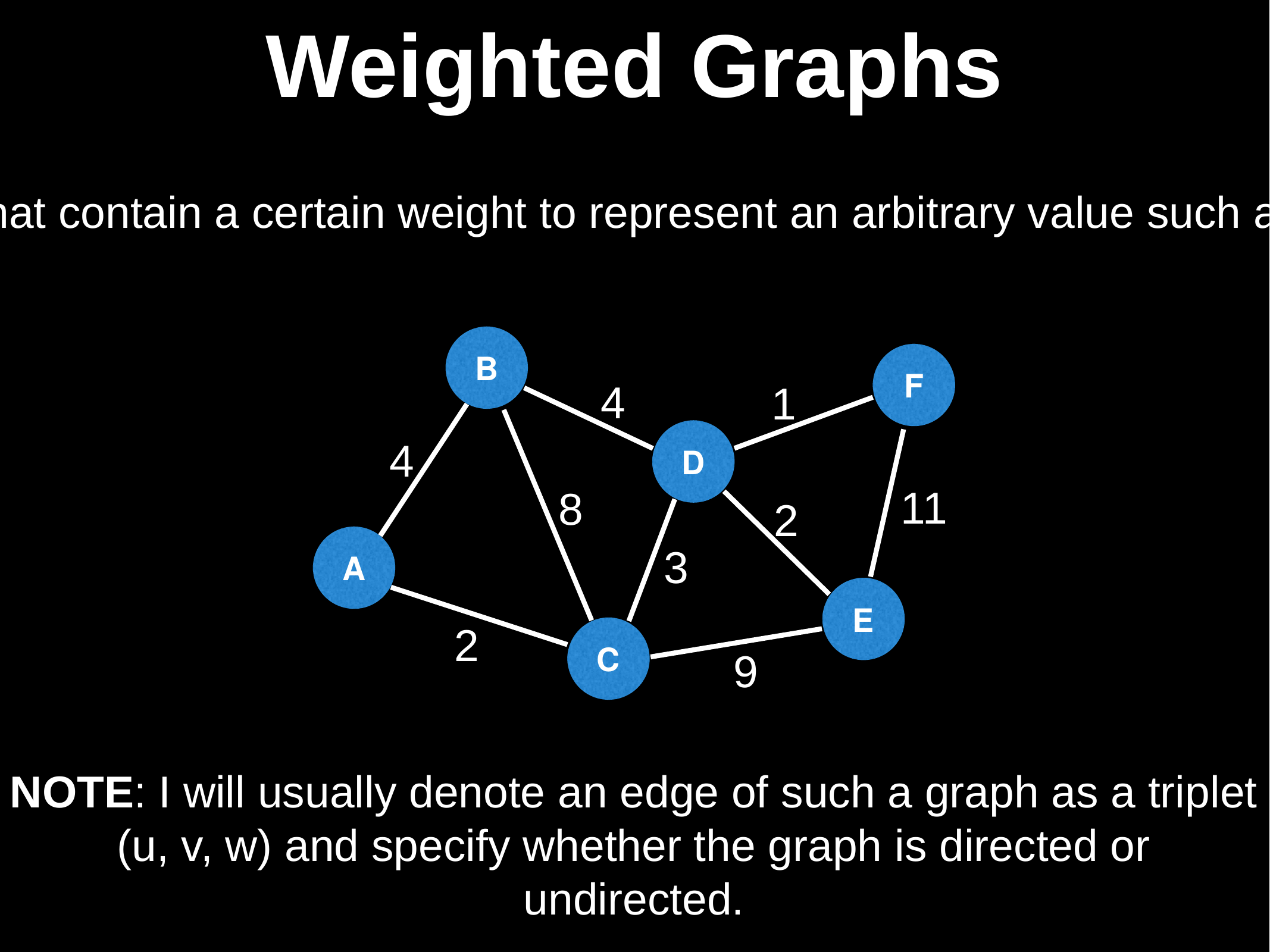

# Weighted Graphs
Many graphs can have edges that contain a certain weight to represent an arbitrary value such as cost, distance, quantity, etc…
B
F

D

A
E

C

4
1
4
11
8
2
3
2
9
NOTE: I will usually denote an edge of such a graph as a triplet (u, v, w) and specify whether the graph is directed or undirected.